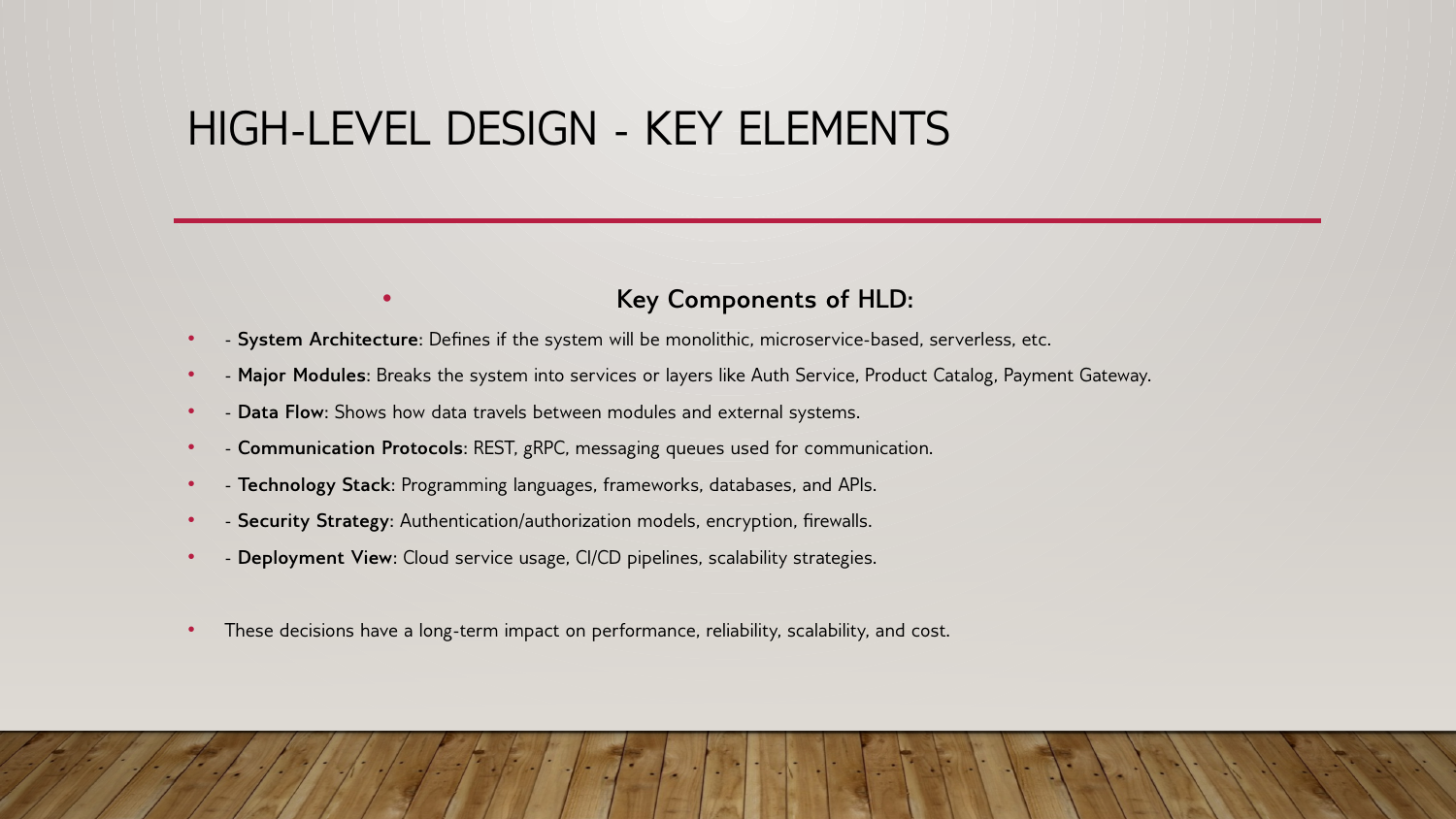

# High-Level Design - Key Elements

Key Components of HLD:
- System Architecture: Defines if the system will be monolithic, microservice-based, serverless, etc.
- Major Modules: Breaks the system into services or layers like Auth Service, Product Catalog, Payment Gateway.
- Data Flow: Shows how data travels between modules and external systems.
- Communication Protocols: REST, gRPC, messaging queues used for communication.
- Technology Stack: Programming languages, frameworks, databases, and APIs.
- Security Strategy: Authentication/authorization models, encryption, firewalls.
- Deployment View: Cloud service usage, CI/CD pipelines, scalability strategies.

These decisions have a long-term impact on performance, reliability, scalability, and cost.